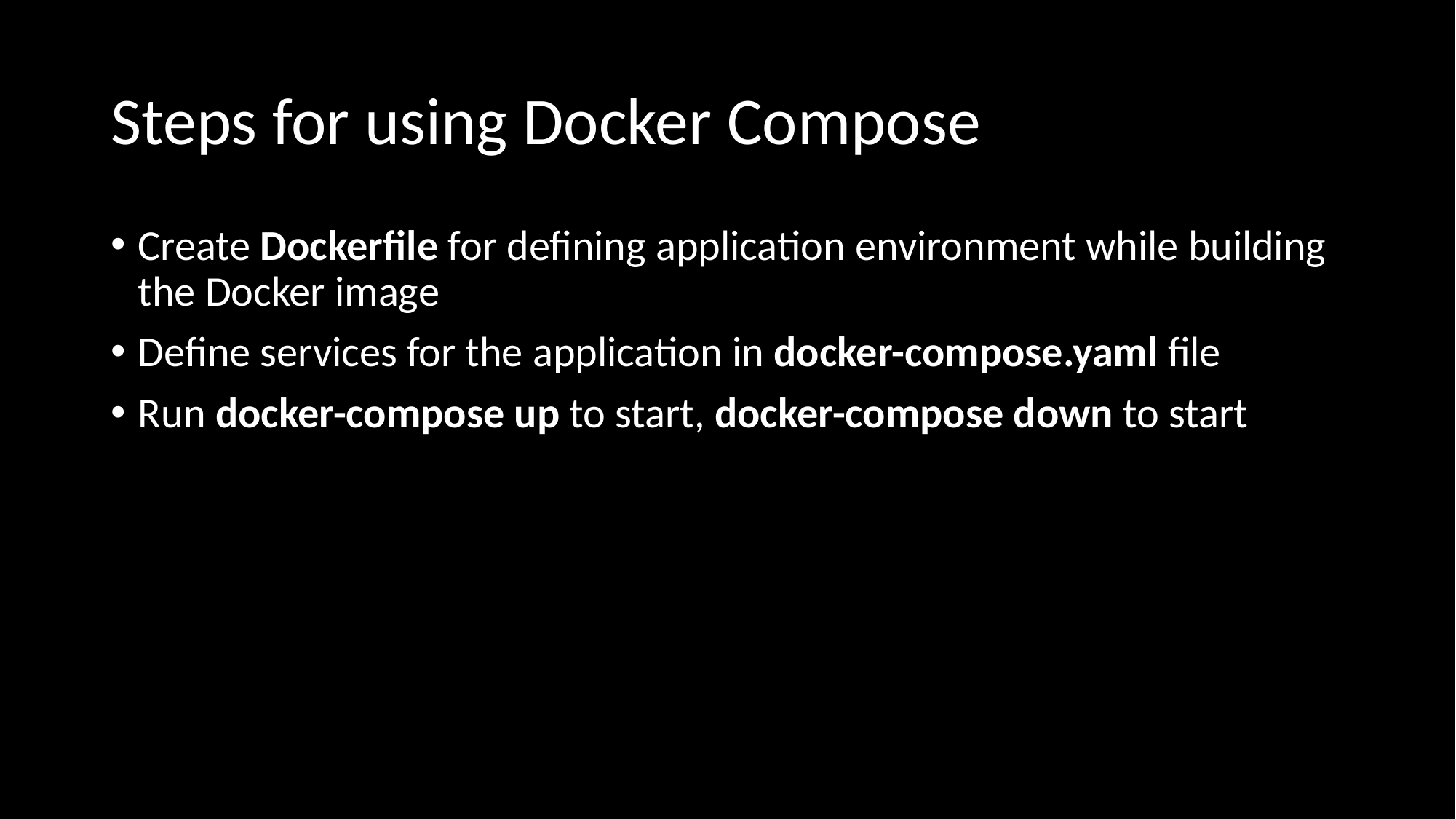

# Steps for using Docker Compose
Create Dockerfile for defining application environment while building the Docker image
Define services for the application in docker-compose.yaml file
Run docker-compose up to start, docker-compose down to start